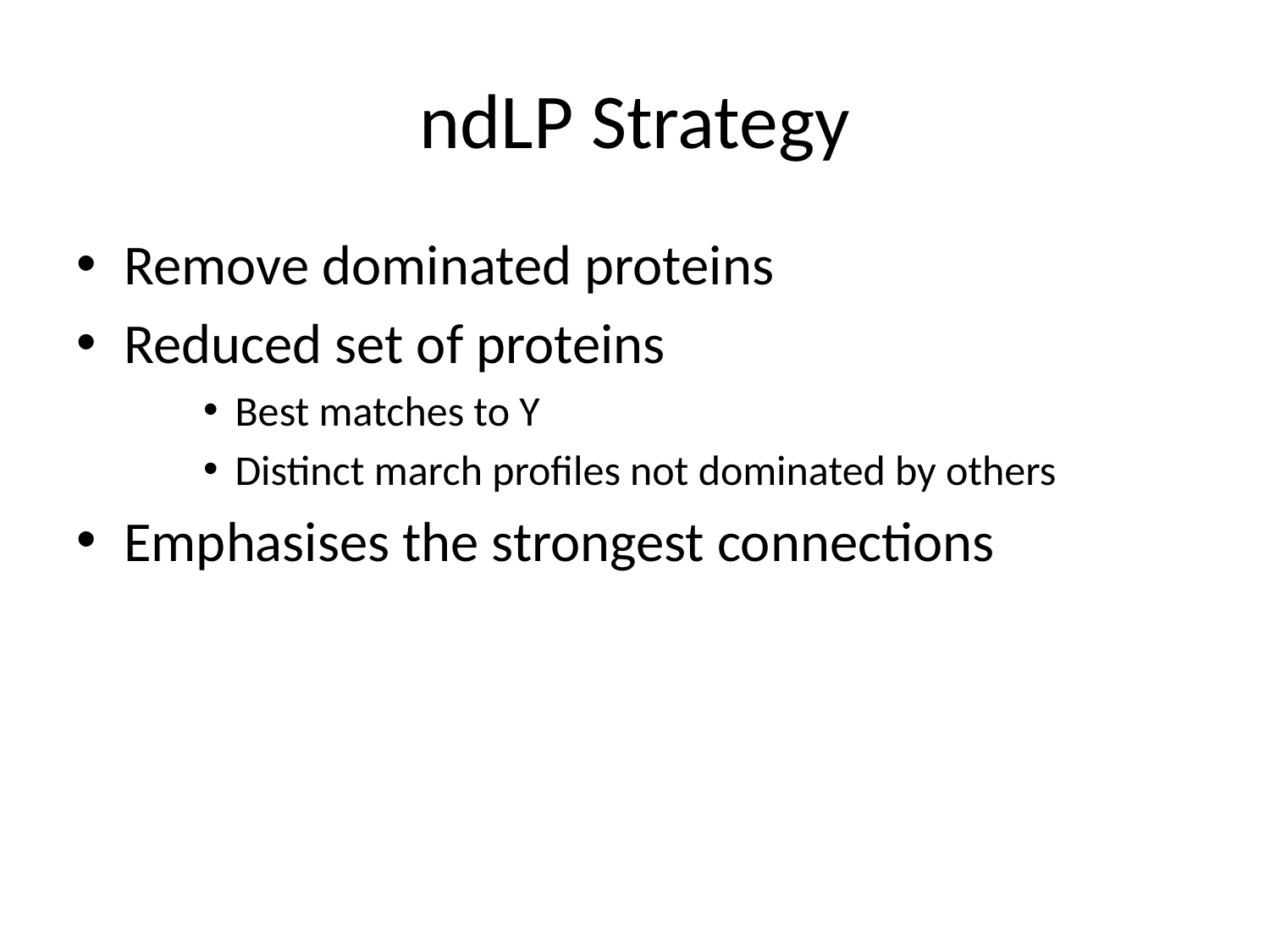

# ndLP Strategy
Remove dominated proteins
Reduced set of proteins
Best matches to Y
Distinct march profiles not dominated by others
Emphasises the strongest connections